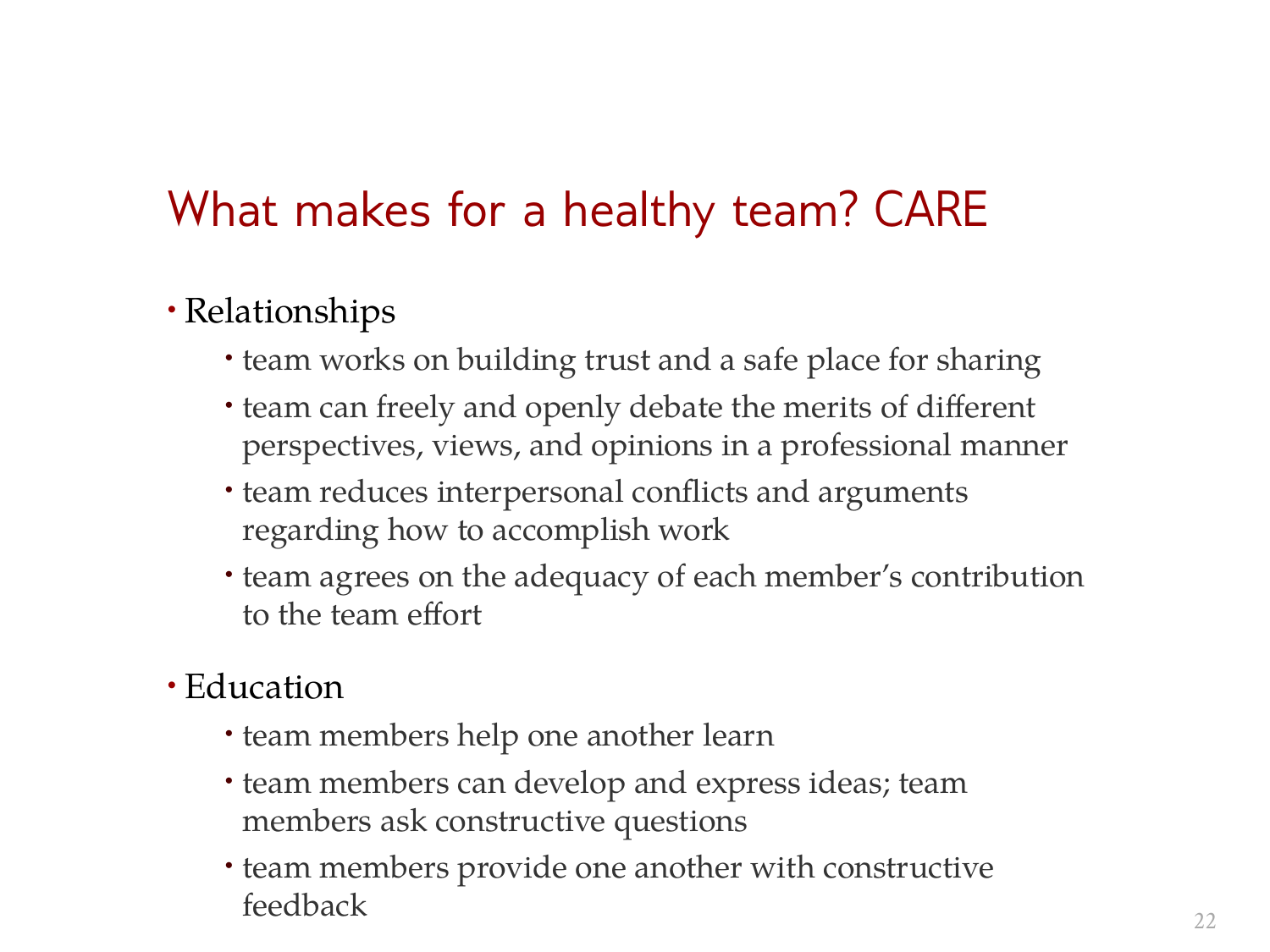

# What makes for a healthy team? CARE
Relationships
team works on building trust and a safe place for sharing
team can freely and openly debate the merits of different perspectives, views, and opinions in a professional manner
team reduces interpersonal conflicts and arguments regarding how to accomplish work
team agrees on the adequacy of each member’s contribution to the team effort
Education
team members help one another learn
team members can develop and express ideas; team members ask constructive questions
team members provide one another with constructive feedback

22